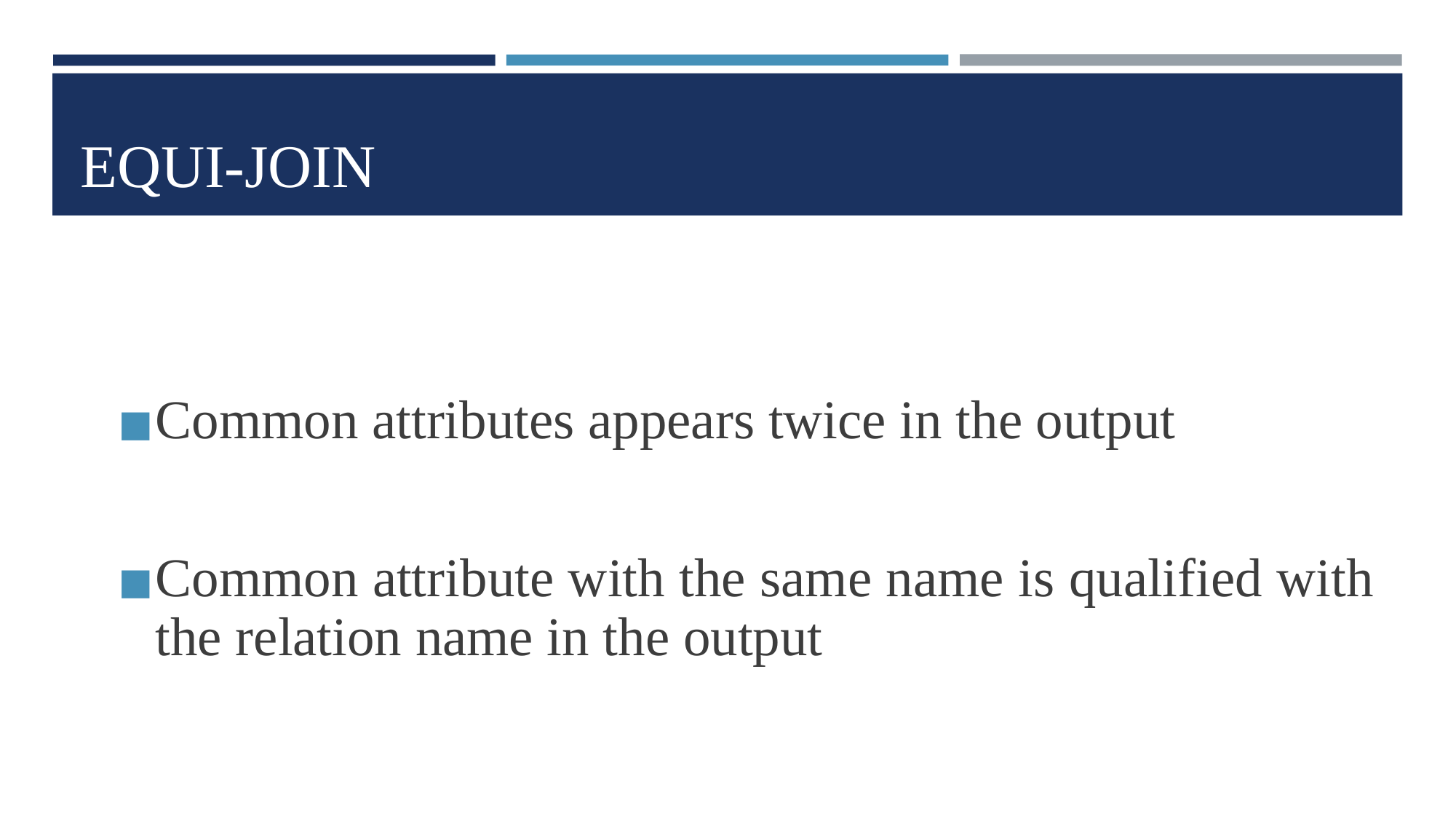

# EQUI-JOIN

Common attributes appears twice in the output

Common attribute with the same name is qualified with the relation name in the output

19